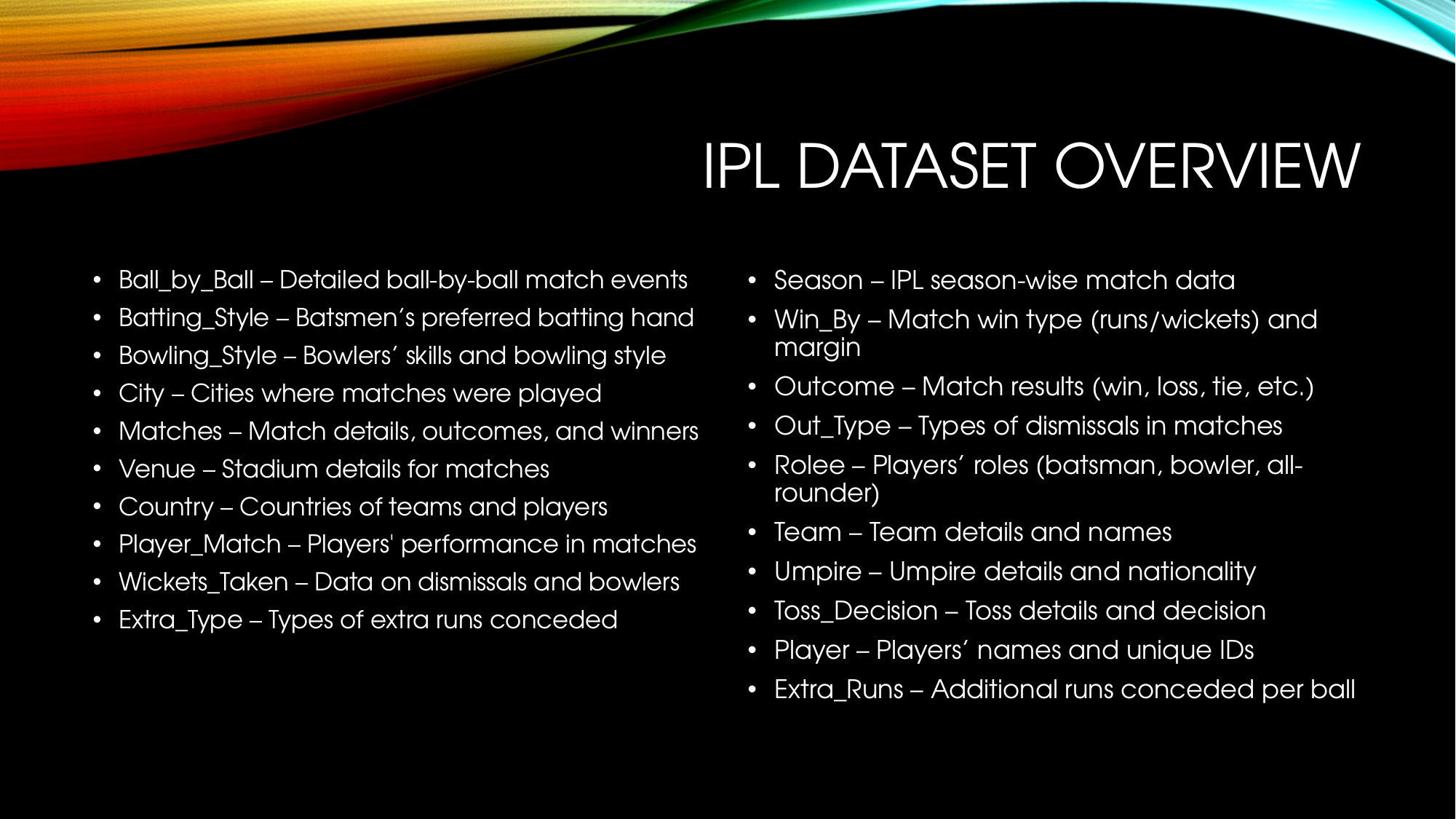

# IPL Dataset Overview
Ball_by_Ball – Detailed ball-by-ball match events
Batting_Style – Batsmen’s preferred batting hand
Bowling_Style – Bowlers’ skills and bowling style
City – Cities where matches were played
Matches – Match details, outcomes, and winners
Venue – Stadium details for matches
Country – Countries of teams and players
Player_Match – Players' performance in matches
Wickets_Taken – Data on dismissals and bowlers
Extra_Type – Types of extra runs conceded
Season – IPL season-wise match data
Win_By – Match win type (runs/wickets) and margin
Outcome – Match results (win, loss, tie, etc.)
Out_Type – Types of dismissals in matches
Rolee – Players’ roles (batsman, bowler, all-rounder)
Team – Team details and names
Umpire – Umpire details and nationality
Toss_Decision – Toss details and decision
Player – Players’ names and unique IDs
Extra_Runs – Additional runs conceded per ball